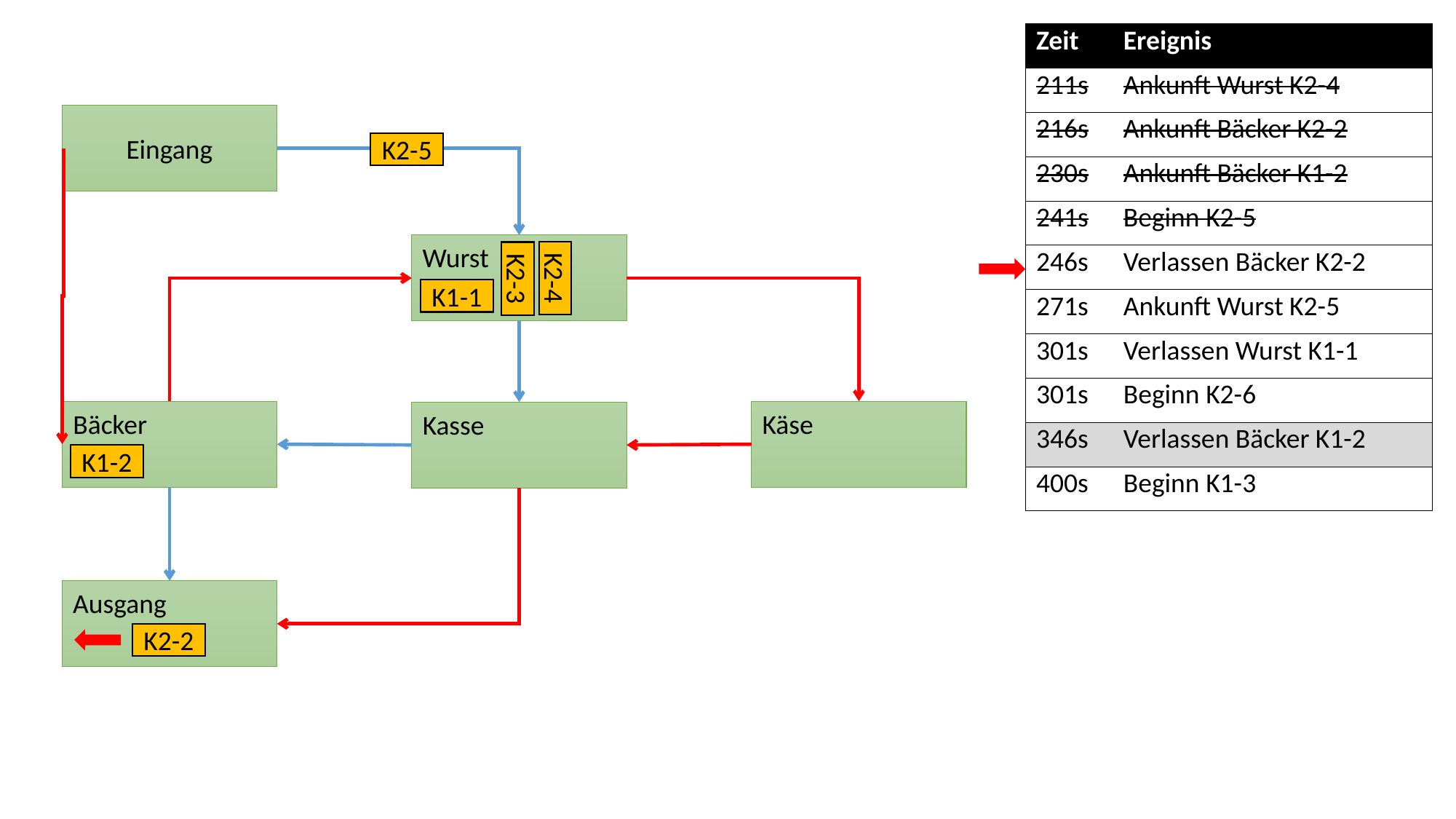

| Zeit | Ereignis |
| --- | --- |
| 211s | Ankunft Wurst K2-4 |
| 216s | Ankunft Bäcker K2-2 |
| 230s | Ankunft Bäcker K1-2 |
| 241s | Beginn K2-5 |
| 246s | Verlassen Bäcker K2-2 |
| 271s | Ankunft Wurst K2-5 |
| 301s | Verlassen Wurst K1-1 |
| 301s | Beginn K2-6 |
| 346s | Verlassen Bäcker K1-2 |
| 400s | Beginn K1-3 |
Eingang
K2-5
Wurst

K2-4
K2-3
K1-1
Bäcker
Käse
Kasse
K1-2
Ausgang
K2-2